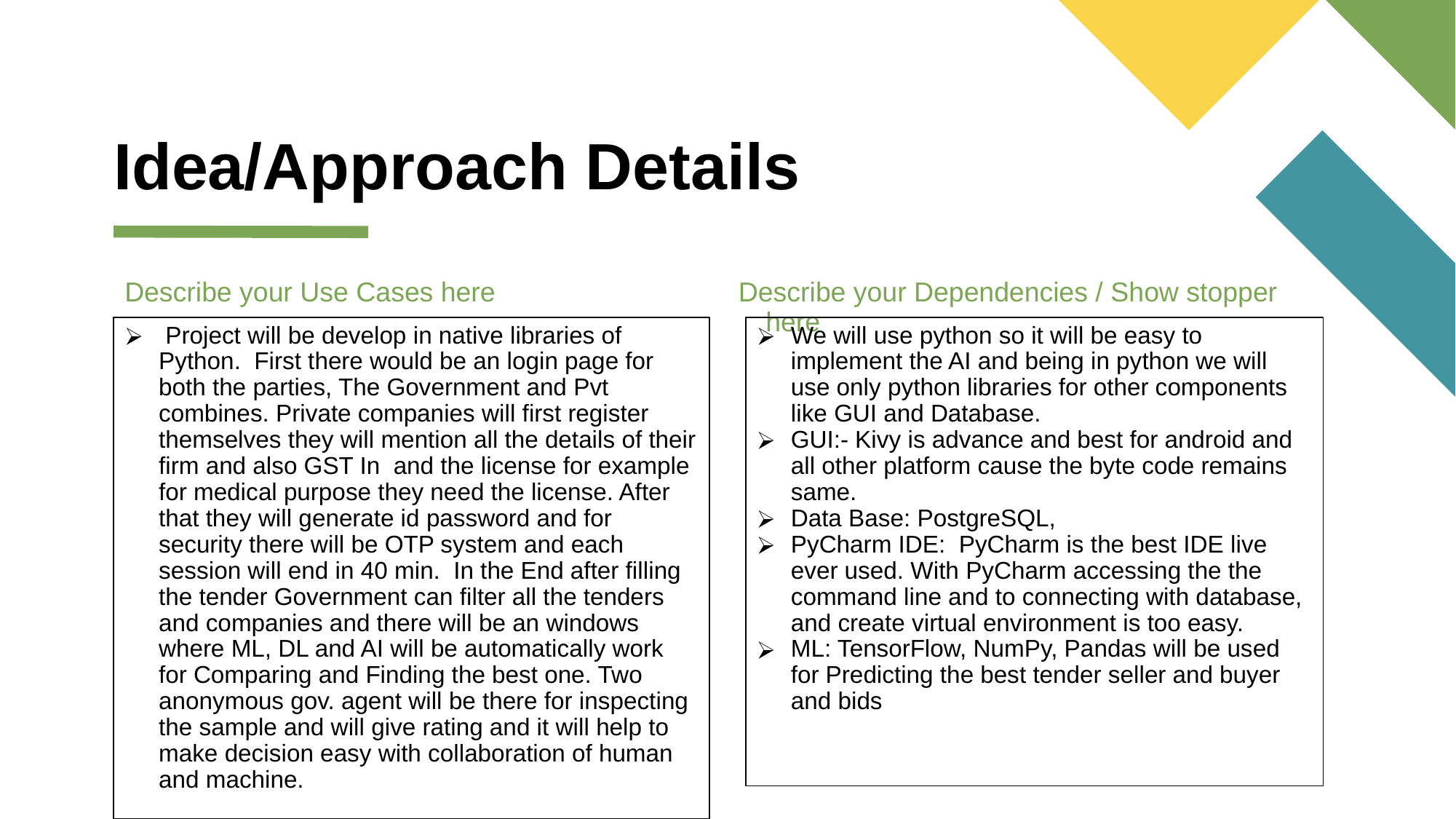

# Idea/Approach Details
Describe your Use Cases here
Describe your Dependencies / Show stopper here
 Project will be develop in native libraries of Python.  First there would be an login page for both the parties, The Government and Pvt combines. Private companies will first register themselves they will mention all the details of their firm and also GST In  and the license for example for medical purpose they need the license. After that they will generate id password and for security there will be OTP system and each session will end in 40 min.  In the End after filling the tender Government can filter all the tenders and companies and there will be an windows where ML, DL and AI will be automatically work for Comparing and Finding the best one. Two anonymous gov. agent will be there for inspecting the sample and will give rating and it will help to make decision easy with collaboration of human and machine.
We will use python so it will be easy to implement the AI and being in python we will use only python libraries for other components like GUI and Database.
GUI:- Kivy is advance and best for android and all other platform cause the byte code remains same.
Data Base: PostgreSQL,
PyCharm IDE:  PyCharm is the best IDE live ever used. With PyCharm accessing the the command line and to connecting with database, and create virtual environment is too easy.
ML: TensorFlow, NumPy, Pandas will be used for Predicting the best tender seller and buyer and bids